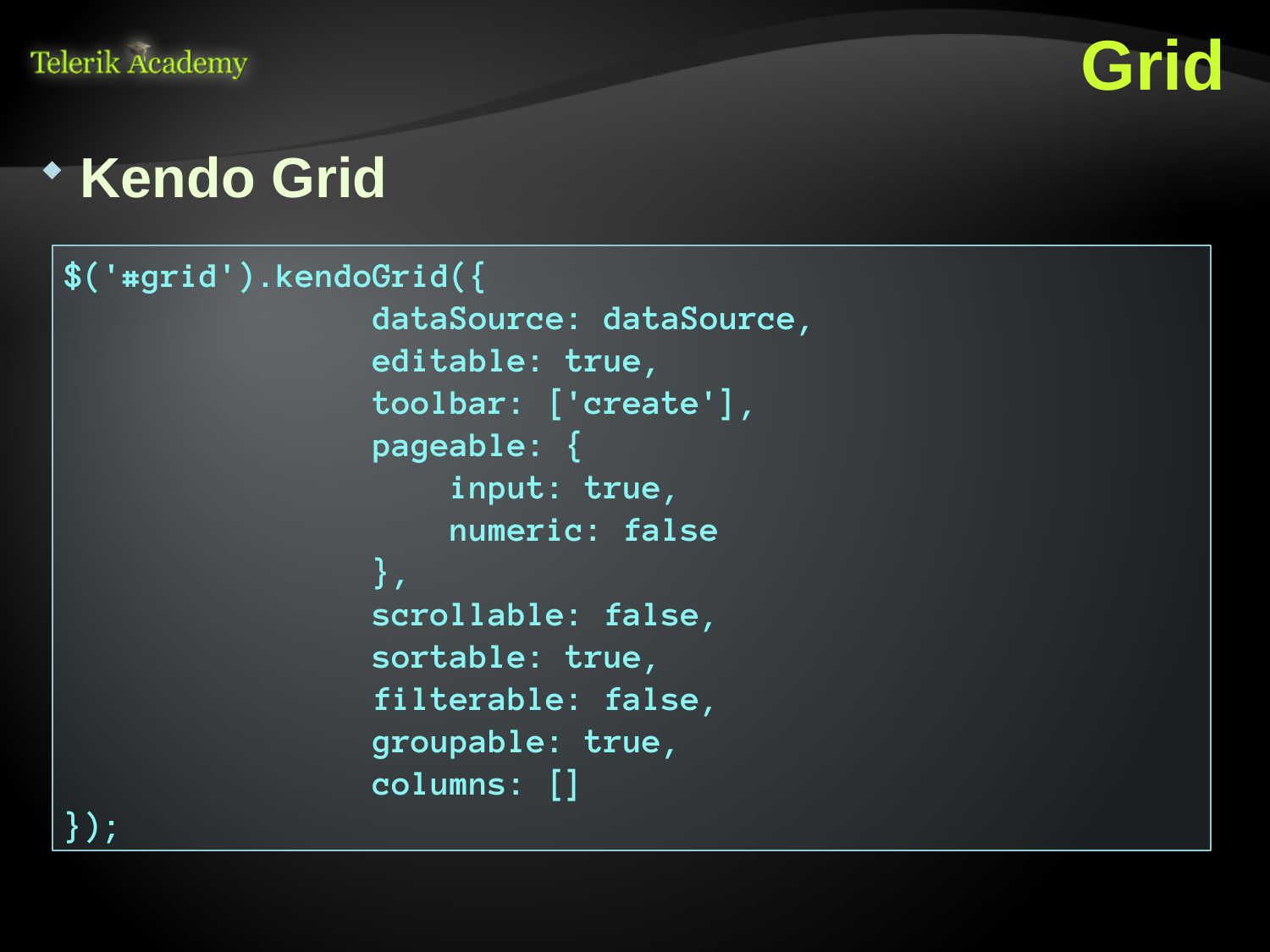

# Grid
Kendo Grid
$('#grid').kendoGrid({
                dataSource: dataSource,
                editable: true,
                toolbar: ['create'],
                pageable: {
                    input: true,
                    numeric: false
                },
                scrollable: false,
                sortable: true,
                filterable: false,
                groupable: true,
                columns: []
});